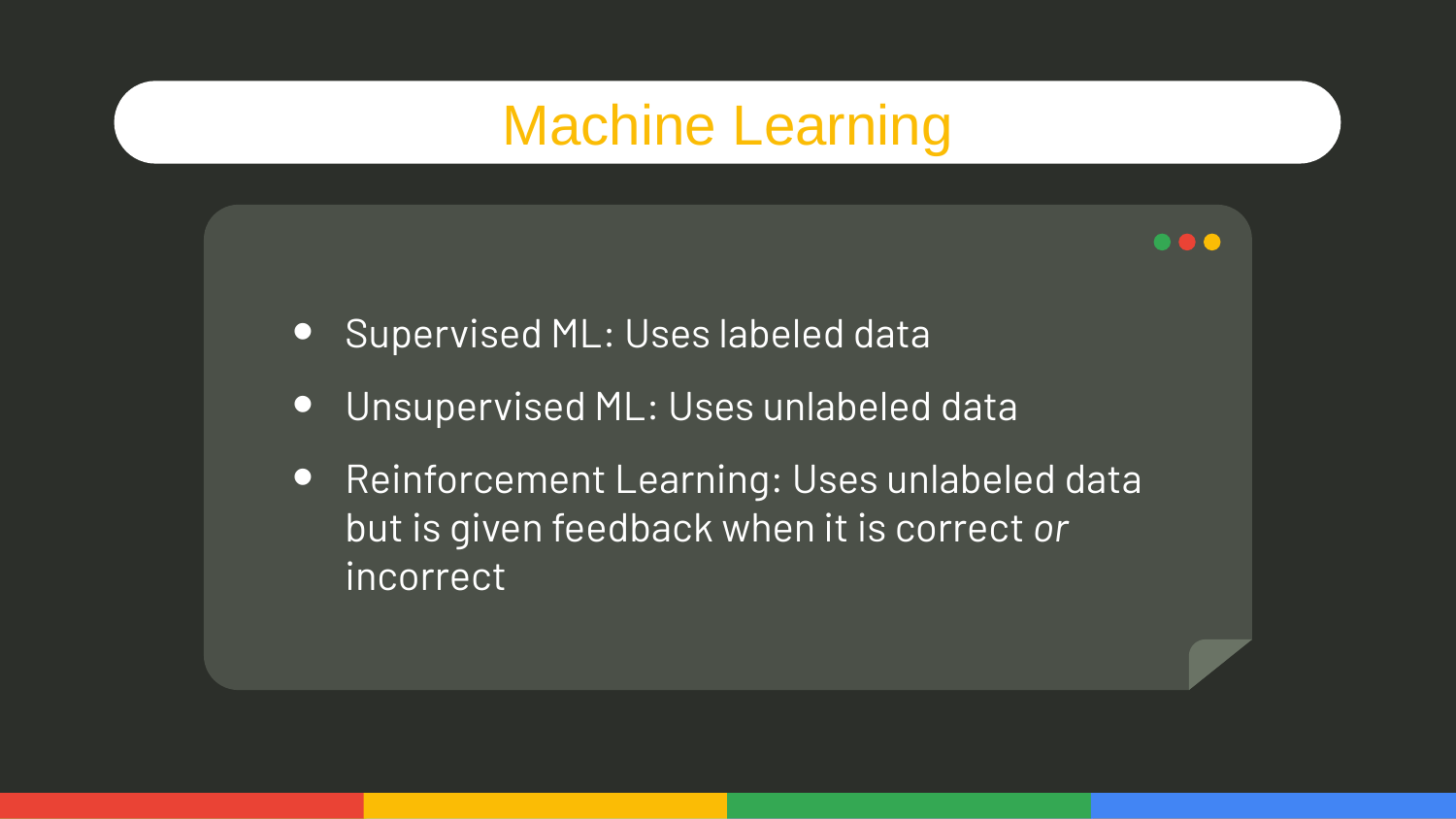

Machine Learning

Supervised ML: Uses labeled data
Unsupervised ML: Uses unlabeled data
Reinforcement Learning: Uses unlabeled data but is given feedback when it is correct or  incorrect